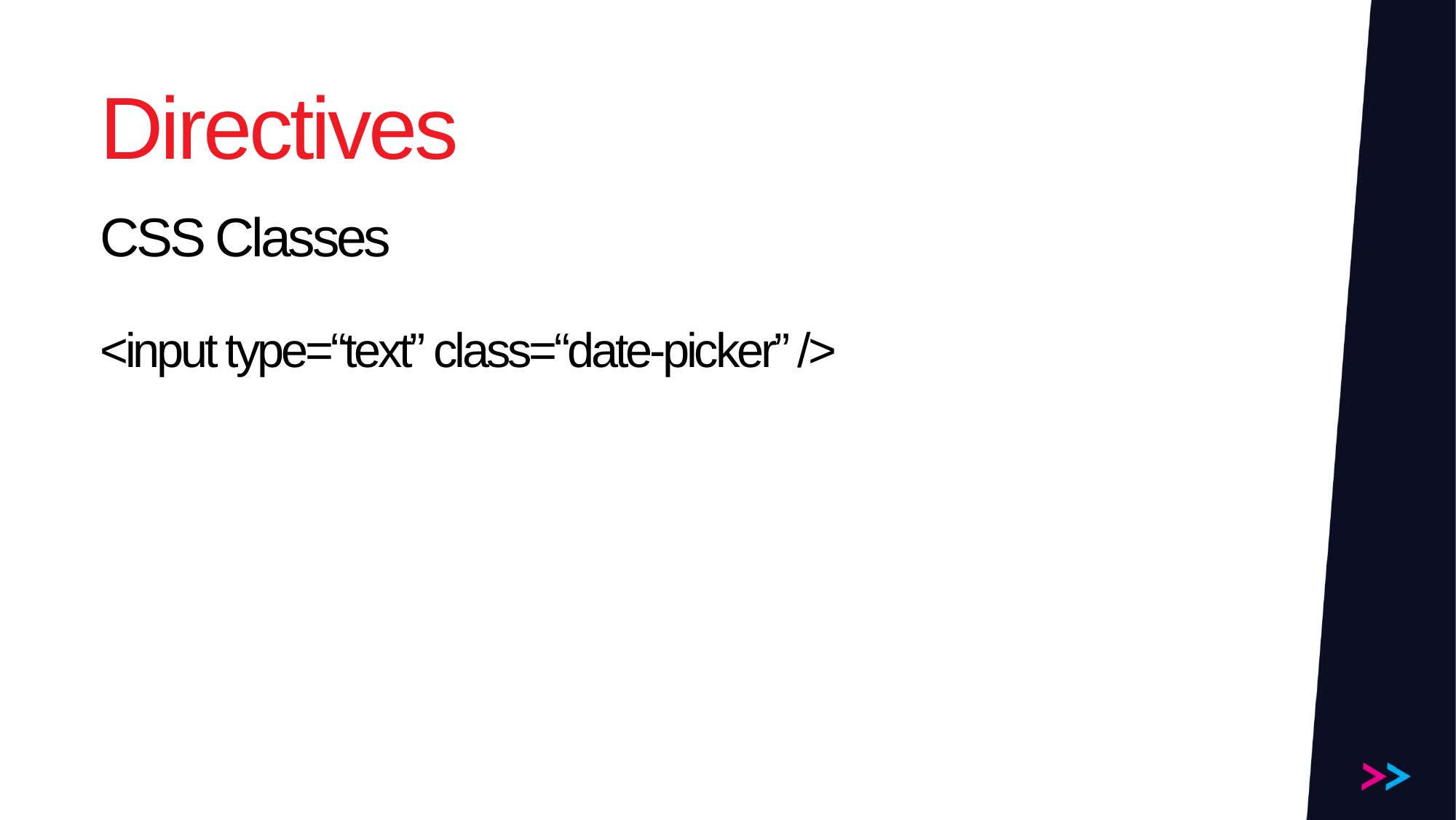

# Directives
CSS Classes

<input type=“text” class=“date-picker” />